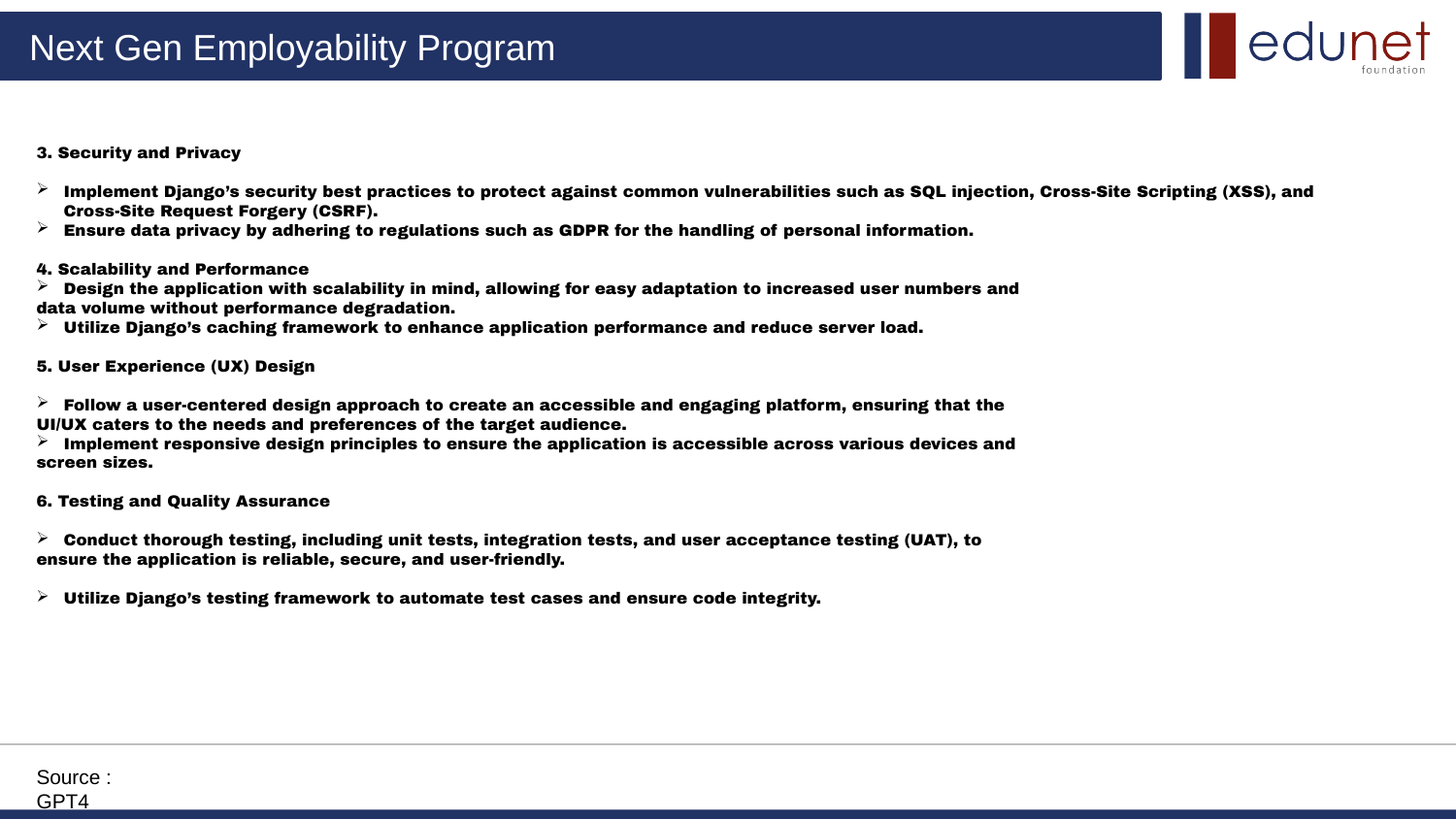

3. Security and Privacy

Implement Django’s security best practices to protect against common vulnerabilities such as SQL injection, Cross-Site Scripting (XSS), and Cross-Site Request Forgery (CSRF).
Ensure data privacy by adhering to regulations such as GDPR for the handling of personal information.

4. Scalability and Performance
Design the application with scalability in mind, allowing for easy adaptation to increased user numbers and
data volume without performance degradation.
Utilize Django’s caching framework to enhance application performance and reduce server load.

5. User Experience (UX) Design

Follow a user-centered design approach to create an accessible and engaging platform, ensuring that the
UI/UX caters to the needs and preferences of the target audience.
Implement responsive design principles to ensure the application is accessible across various devices and
screen sizes.

6. Testing and Quality Assurance

Conduct thorough testing, including unit tests, integration tests, and user acceptance testing (UAT), to
ensure the application is reliable, secure, and user-friendly.

Utilize Django’s testing framework to automate test cases and ensure code integrity.
Source :GPT4